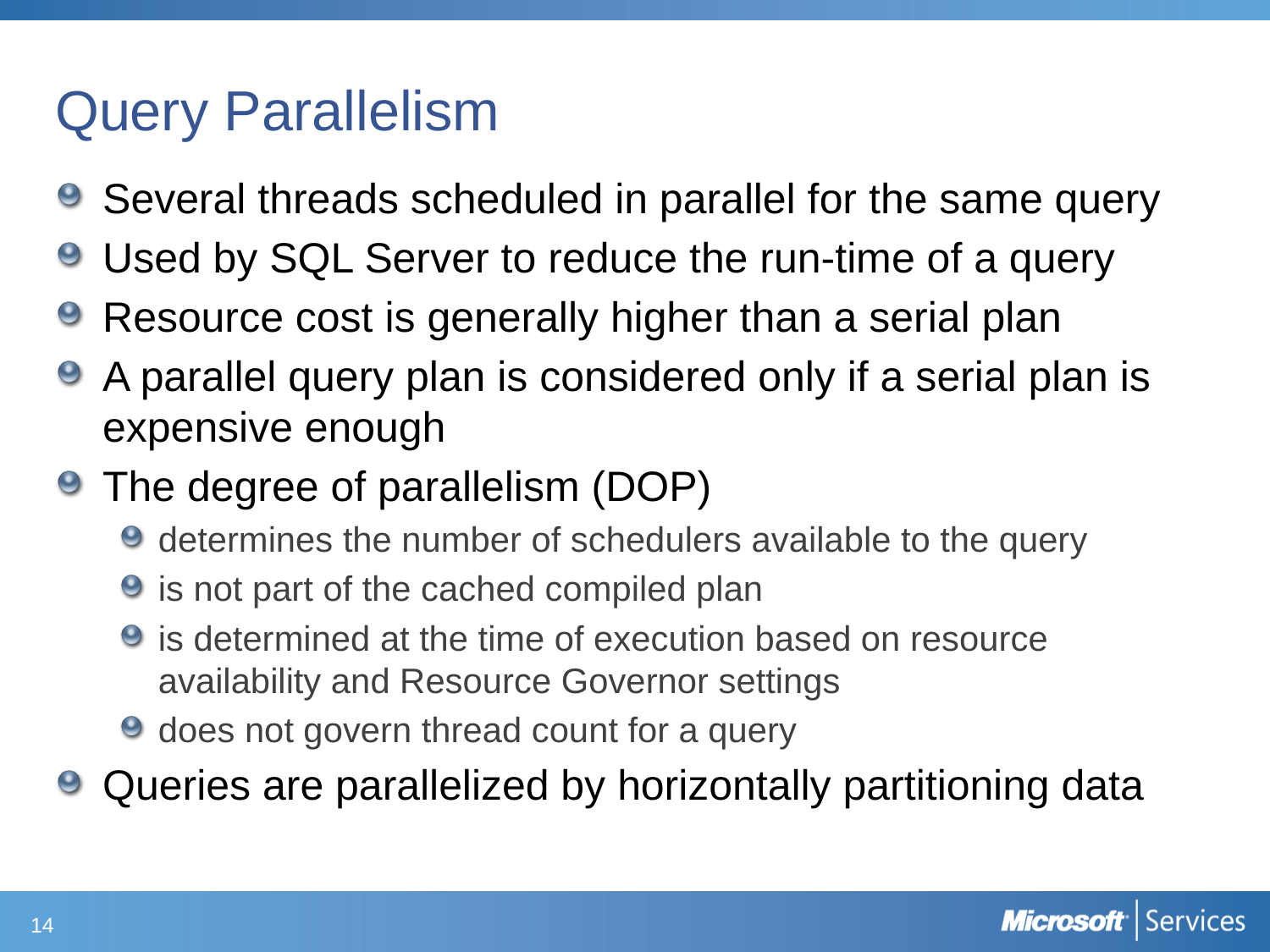

# Query Parallelism
Several threads scheduled in parallel for the same query
Used by SQL Server to reduce the run-time of a query
Resource cost is generally higher than a serial plan
A parallel query plan is considered only if a serial plan is expensive enough
The degree of parallelism (DOP)
determines the number of schedulers available to the query
is not part of the cached compiled plan
is determined at the time of execution based on resource availability and Resource Governor settings
does not govern thread count for a query
Queries are parallelized by horizontally partitioning data

14